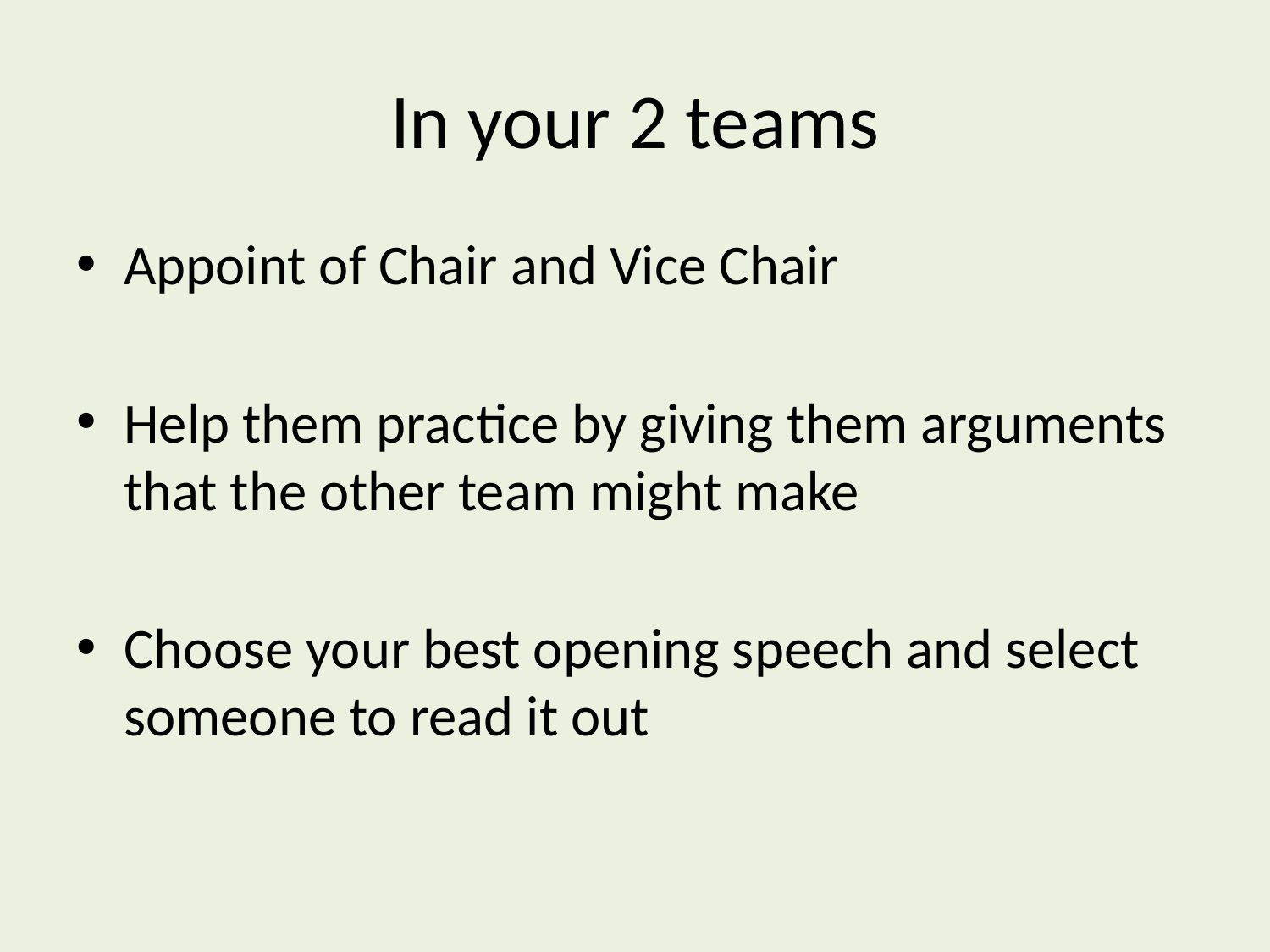

# In your 2 teams
Appoint of Chair and Vice Chair

Help them practice by giving them arguments that the other team might make

Choose your best opening speech and select someone to read it out